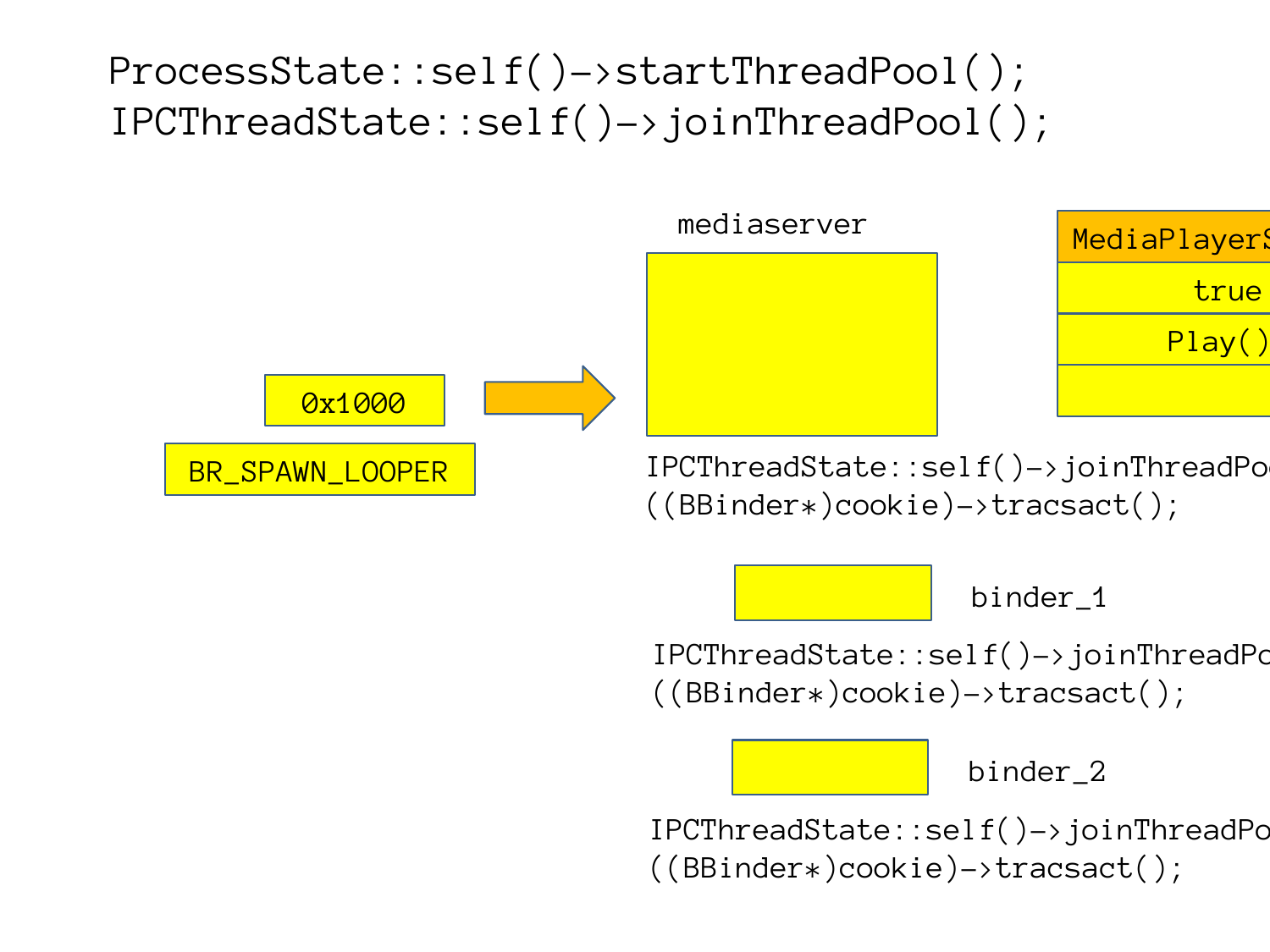

ProcessState::self()->startThreadPool();
IPCThreadState::self()->joinThreadPool();

0x1000
mediaserver
MediaPlayerService

true
mThreadPoolStarted
Play();

0x1000
IPCThreadState::self()->joinThreadPool();
((BBinder*)cookie)->tracsact();
BR_SPAWN_LOOPER

binder_1
IPCThreadState::self()->joinThreadPool();
((BBinder*)cookie)->tracsact();

binder_2
IPCThreadState::self()->joinThreadPool();
((BBinder*)cookie)->tracsact();